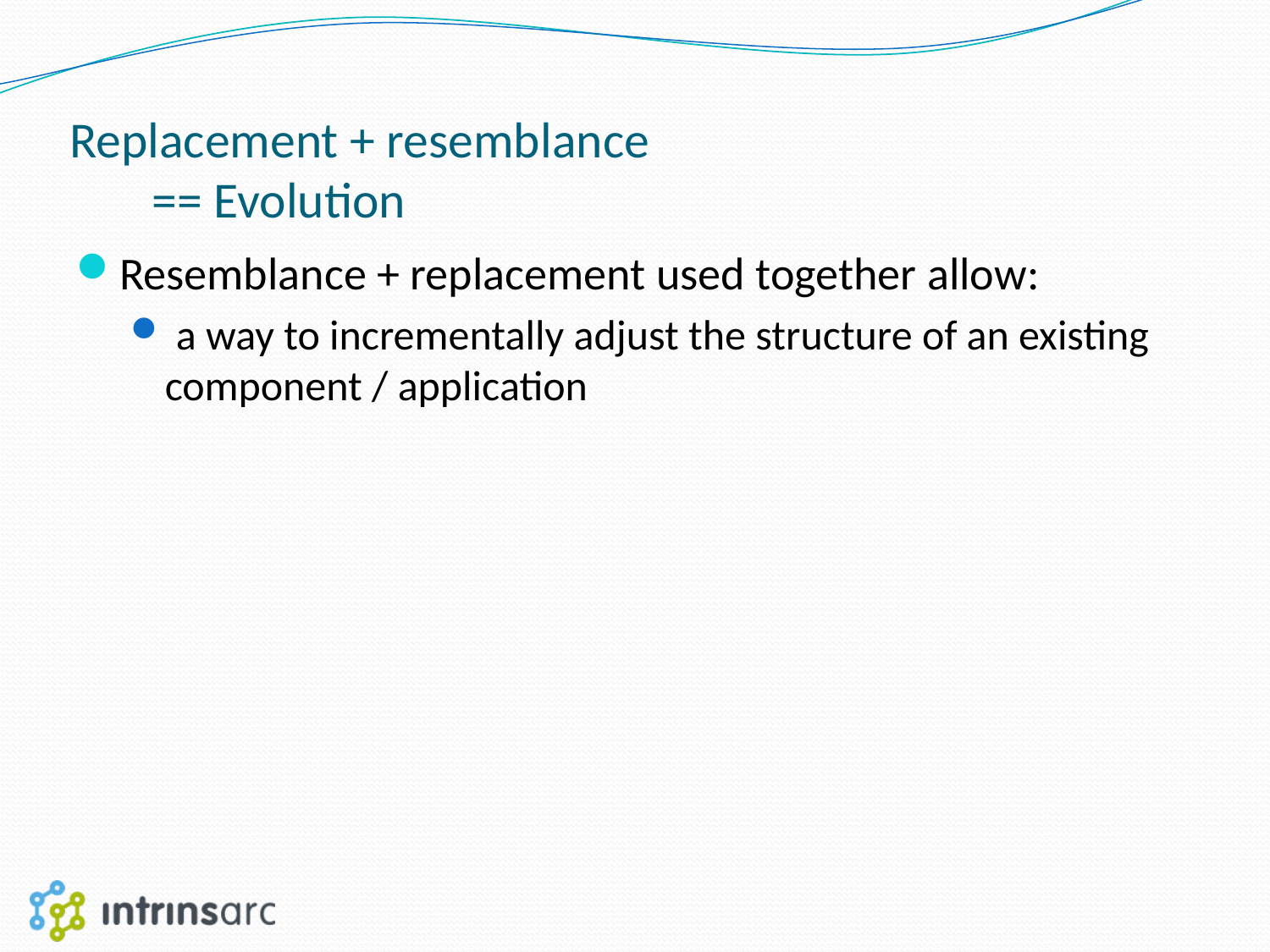

# Replacement + resemblance == Evolution
Resemblance + replacement used together allow:
 a way to incrementally adjust the structure of an existing component / application